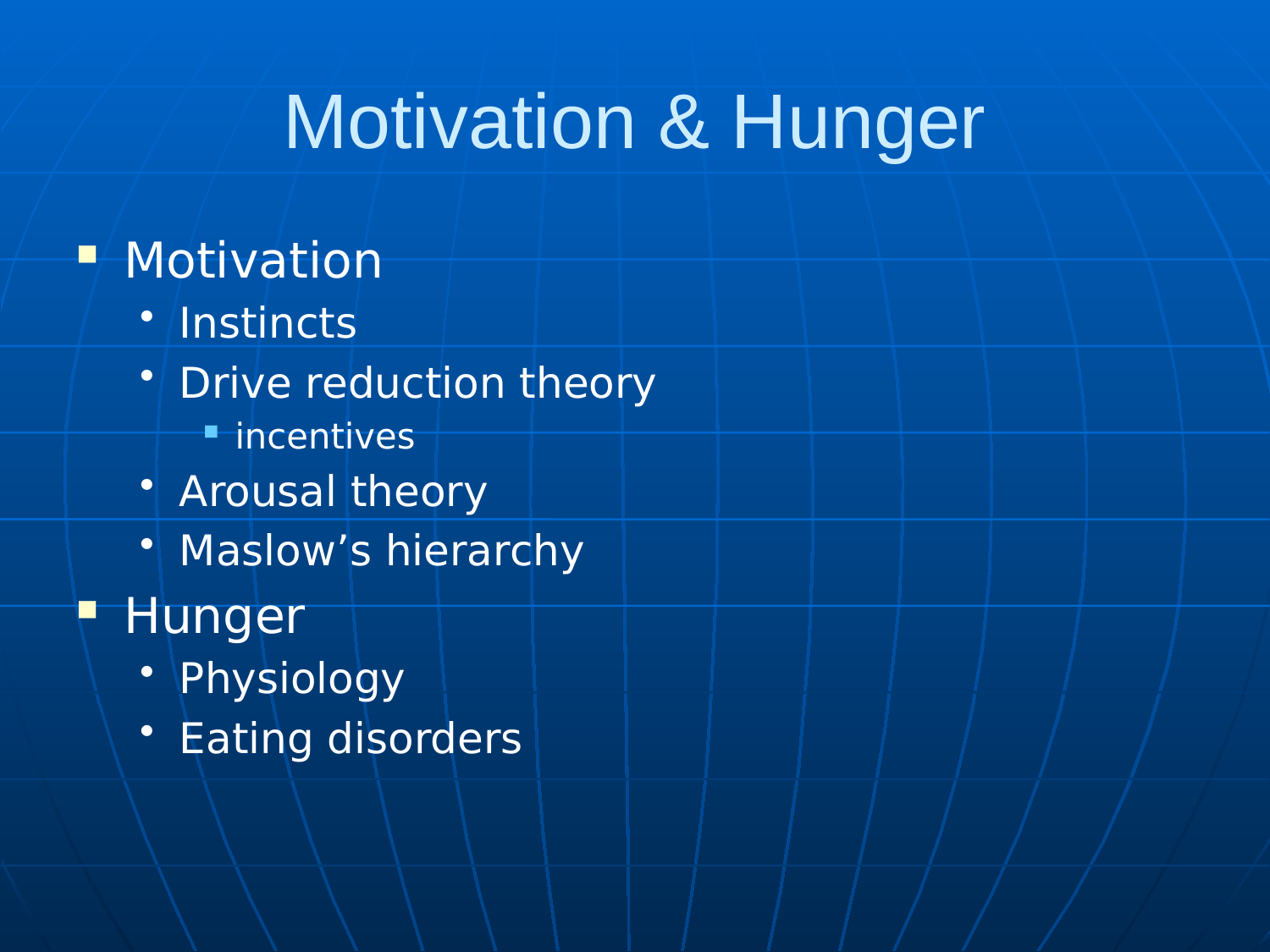

# Motivation & Hunger
Motivation
Instincts
Drive reduction theory
incentives
Arousal theory
Maslow’s hierarchy
Hunger
Physiology
Eating disorders